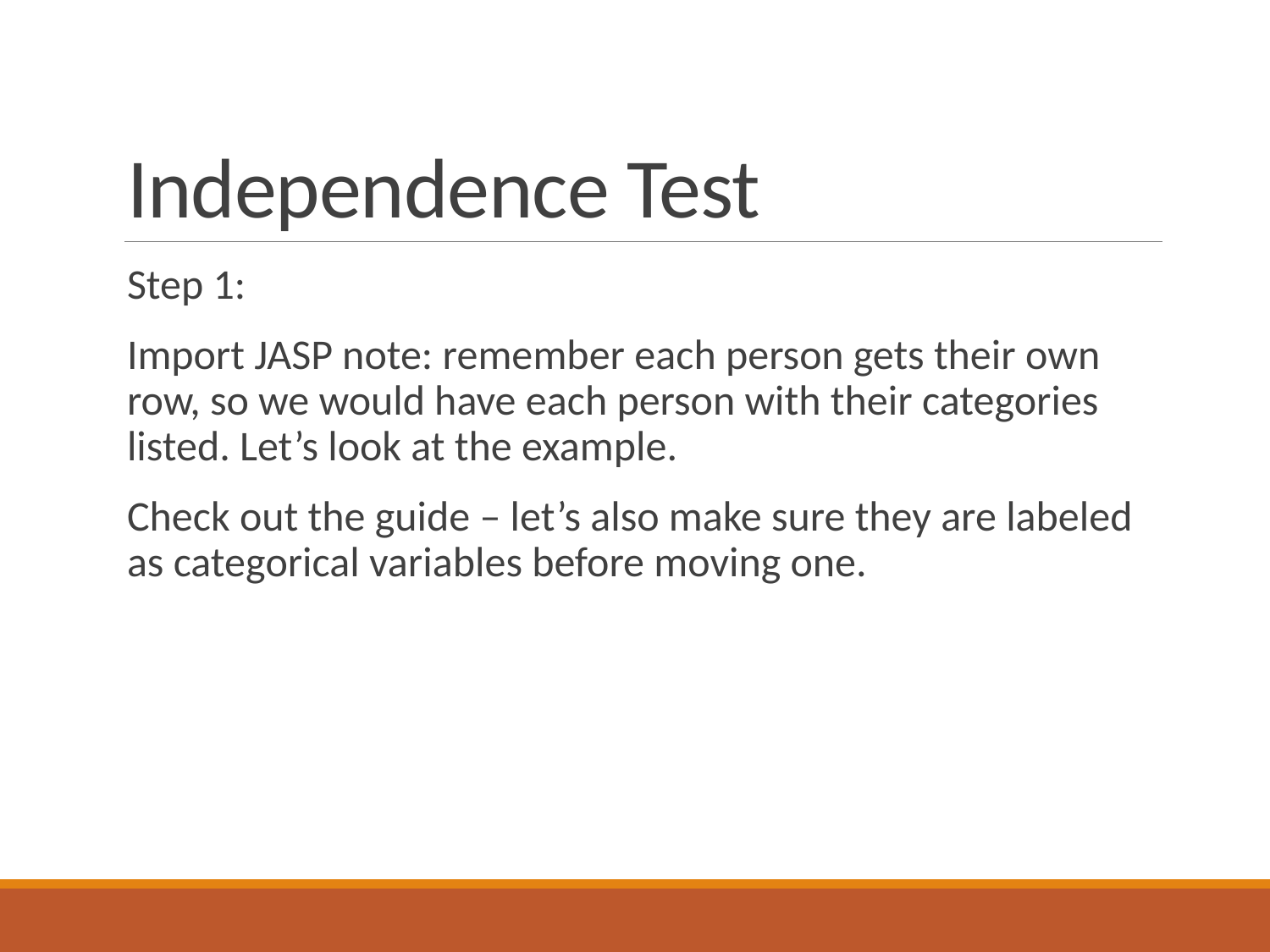

# Independence Test
Step 1:
Import JASP note: remember each person gets their own row, so we would have each person with their categories listed. Let’s look at the example.
Check out the guide – let’s also make sure they are labeled as categorical variables before moving one.